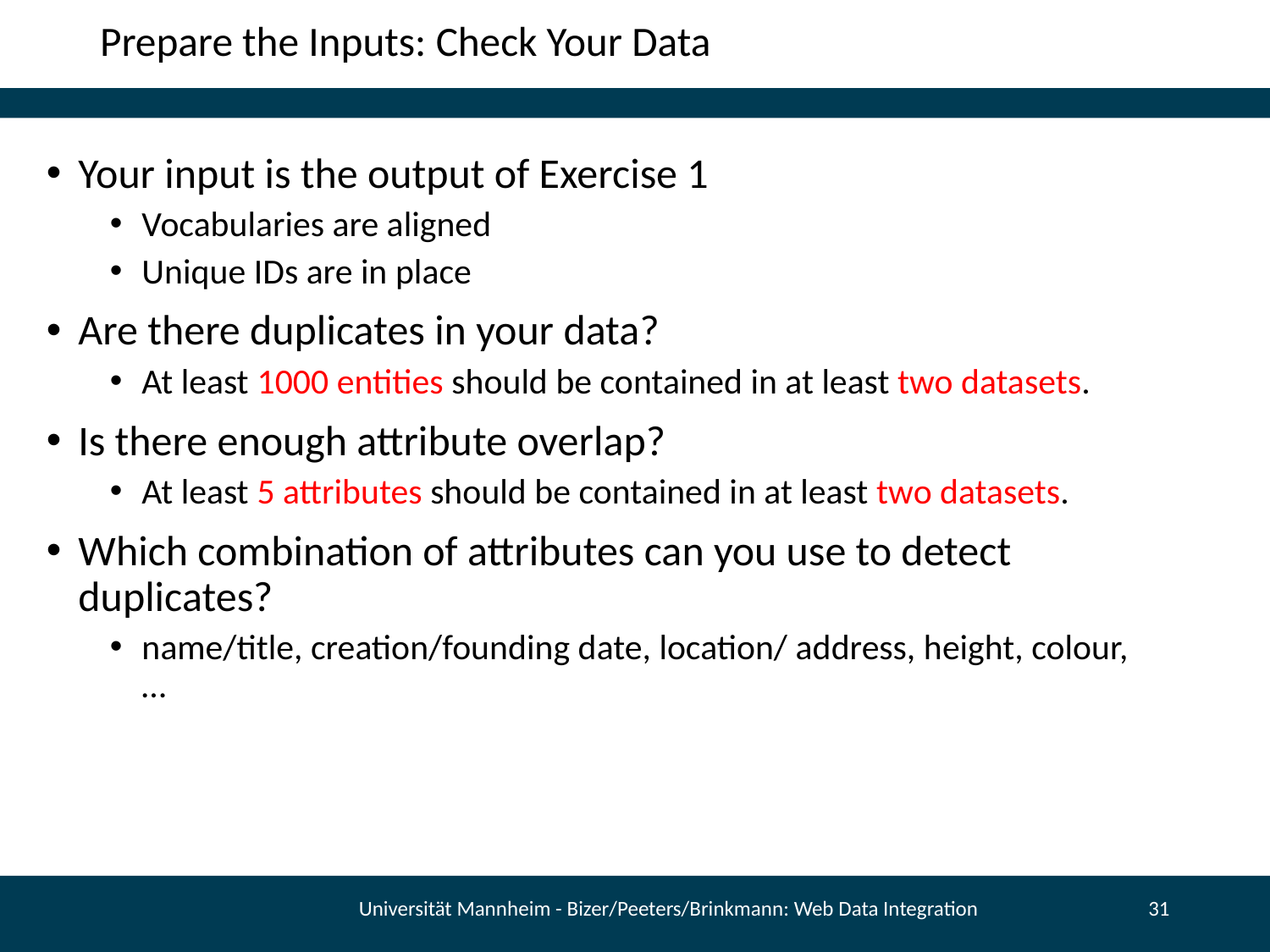

# Prepare the Inputs: Check Your Data
Your input is the output of Exercise 1
Vocabularies are aligned
Unique IDs are in place
Are there duplicates in your data?
At least 1000 entities should be contained in at least two datasets.
Is there enough attribute overlap?
At least 5 attributes should be contained in at least two datasets.
Which combination of attributes can you use to detect duplicates?
name/title, creation/founding date, location/ address, height, colour, …

Universität Mannheim - Bizer/Peeters/Brinkmann: Web Data Integration
31